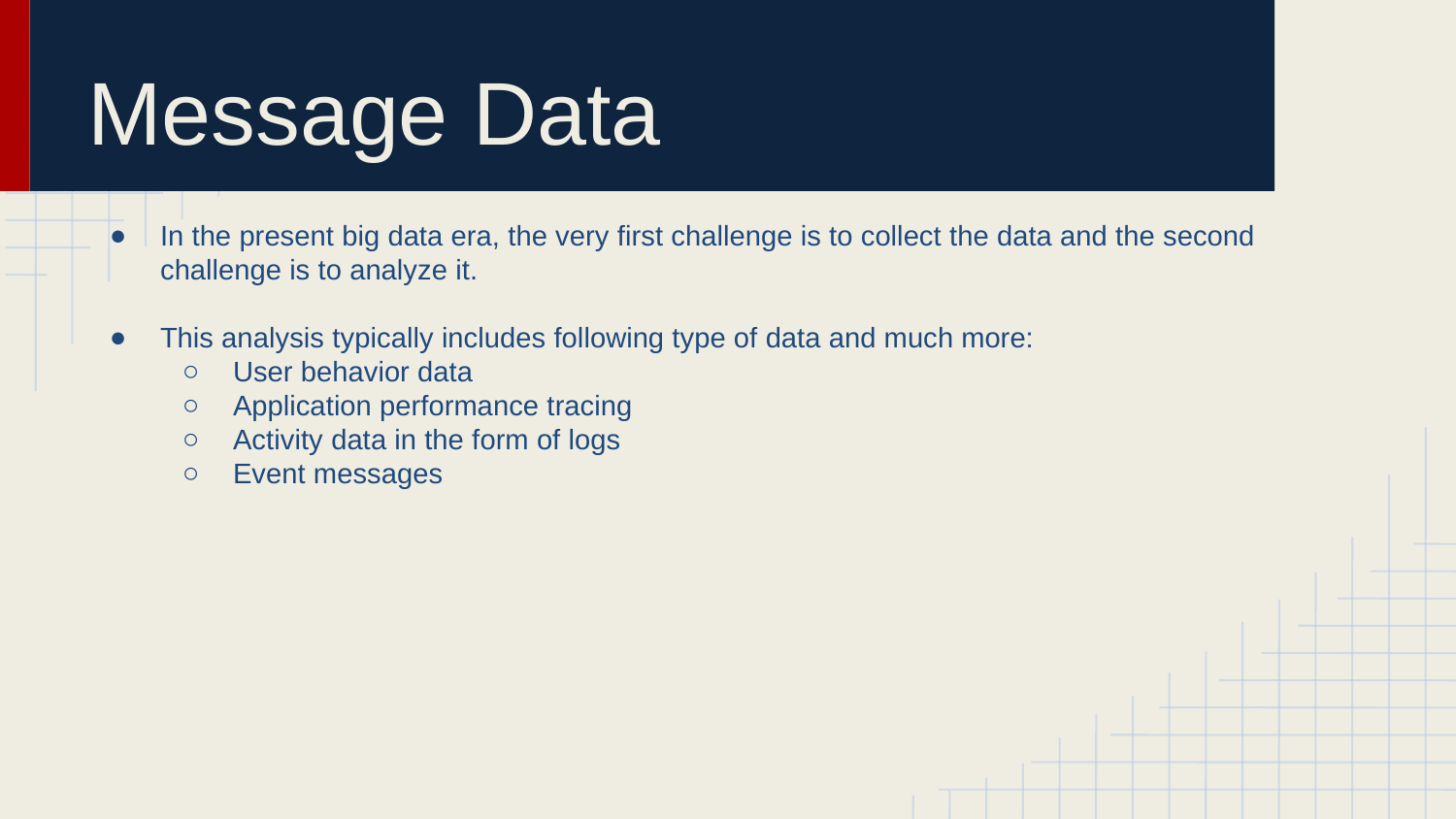

# Message Data
In the present big data era, the very first challenge is to collect the data and the second challenge is to analyze it.

This analysis typically includes following type of data and much more:
User behavior data
Application performance tracing
Activity data in the form of logs
Event messages